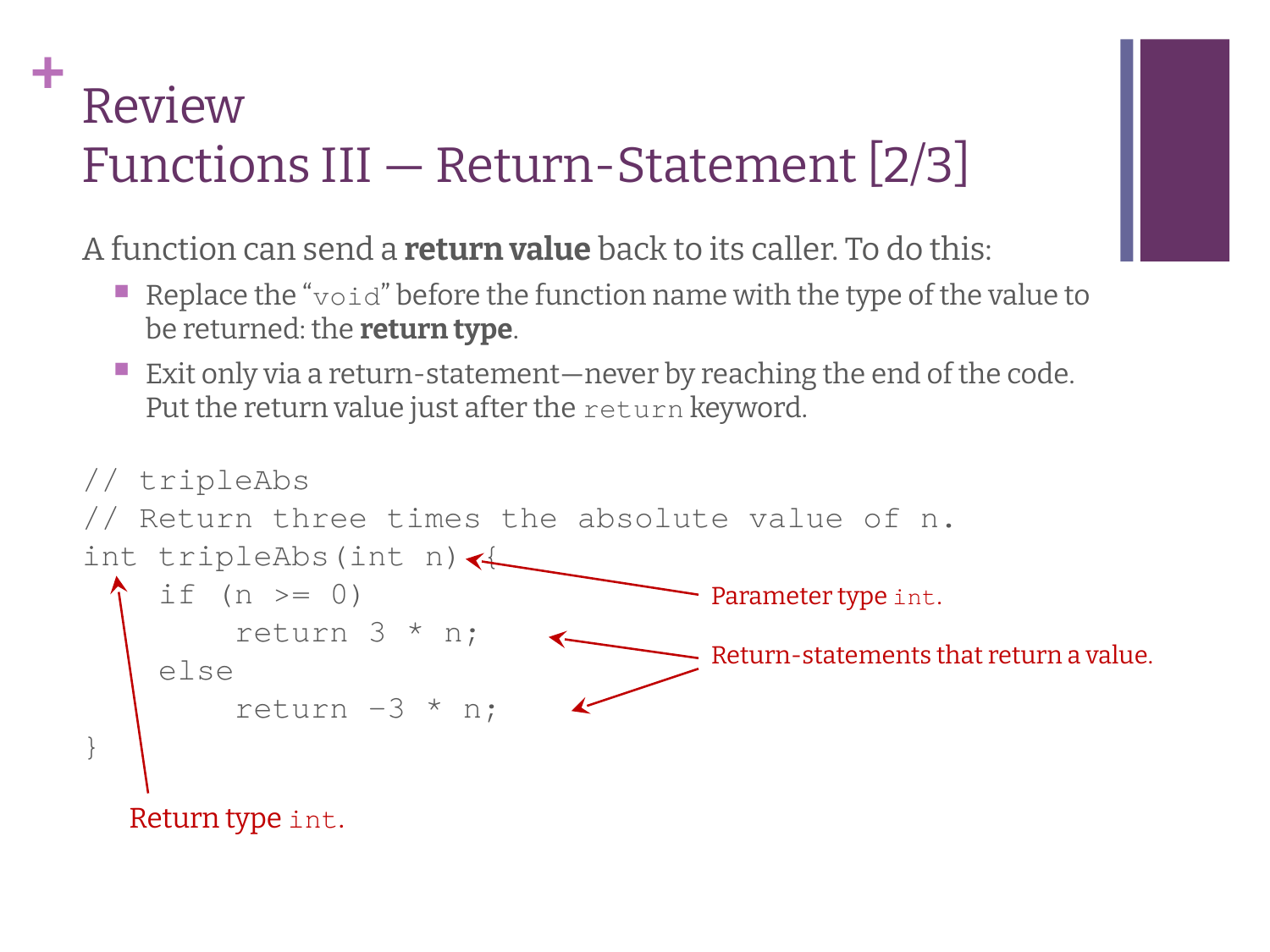

# Review Functions III — Return-Statement [2/3]
A function can send a return value back to its caller. To do this:
Replace the “void” before the function name with the type of the value to be returned: the return type.
Exit only via a return-statement—never by reaching the end of the code. Put the return value just after the return keyword.
// tripleAbs
// Return three times the absolute value of n.
int tripleAbs(int n) {
    if (n >= 0)
        return 3 * n;
    else
        return -3 * n;
}
Parameter type int.

Return-statements that return a value.
Return type int.